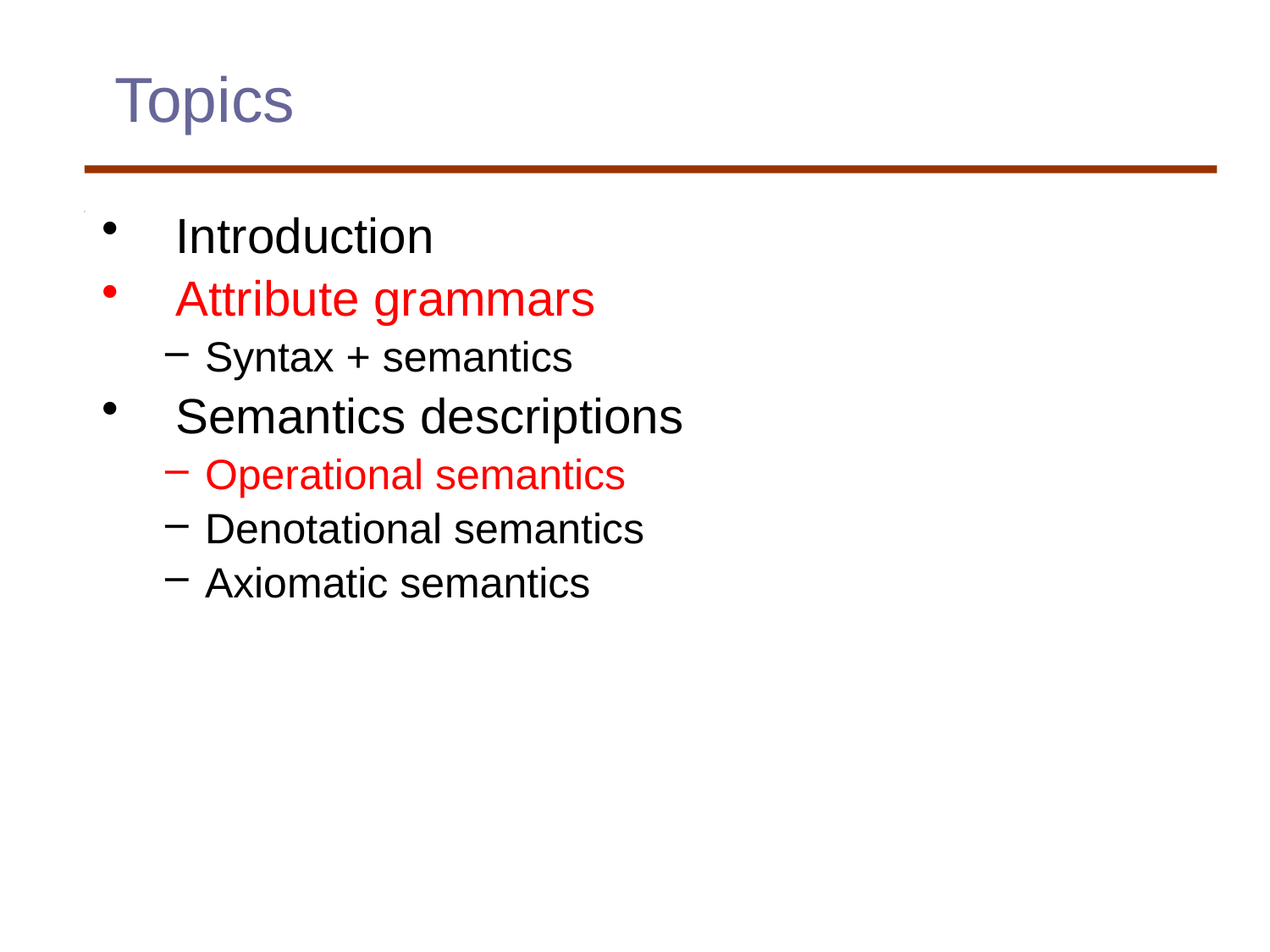

# Topics
Introduction
Attribute grammars
Syntax + semantics
Semantics descriptions
Operational semantics
Denotational semantics
Axiomatic semantics